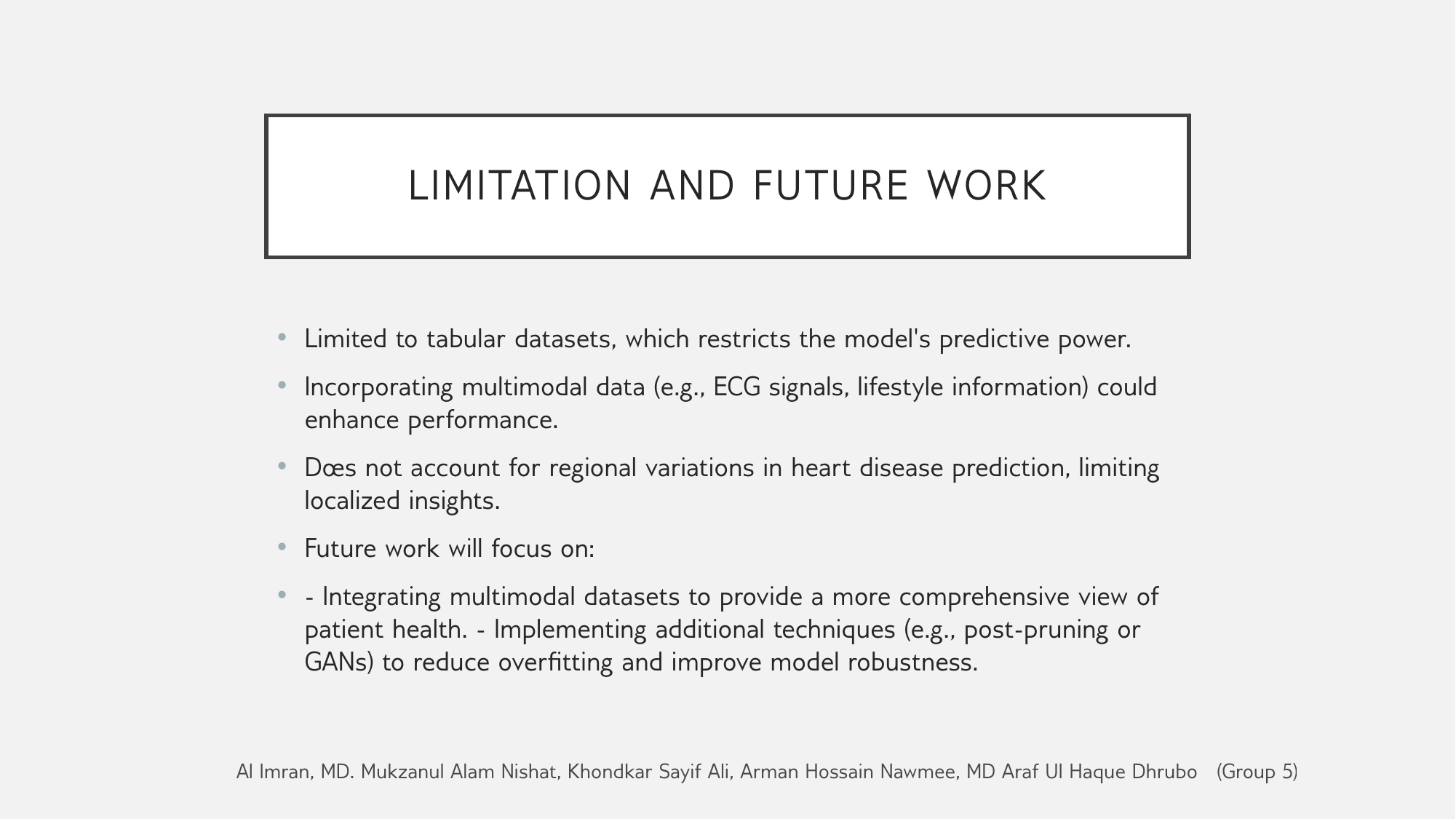

# Limitation and Future work
Limited to tabular datasets, which restricts the model's predictive power.
Incorporating multimodal data (e.g., ECG signals, lifestyle information) could enhance performance.
Does not account for regional variations in heart disease prediction, limiting localized insights.
Future work will focus on:
- Integrating multimodal datasets to provide a more comprehensive view of patient health. - Implementing additional techniques (e.g., post-pruning or GANs) to reduce overfitting and improve model robustness.
Al Imran, MD. Mukzanul Alam Nishat, Khondkar Sayif Ali, Arman Hossain Nawmee, MD Araf UI Haque Dhrubo   (Group 5)